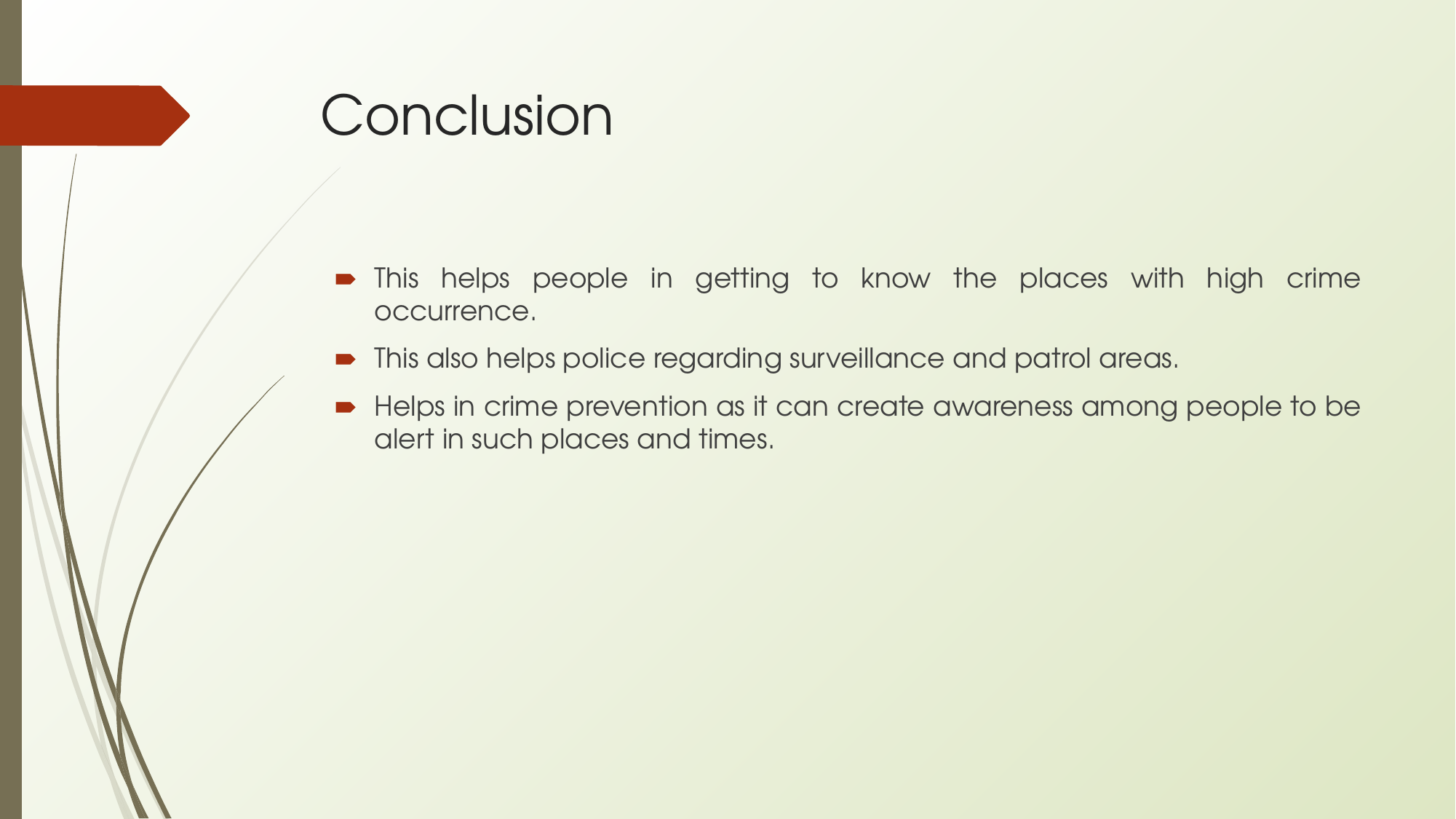

# Conclusion
This helps people in getting to know the places with high crime occurrence.
This also helps police regarding surveillance and patrol areas.
Helps in crime prevention as it can create awareness among people to be alert in such places and times.